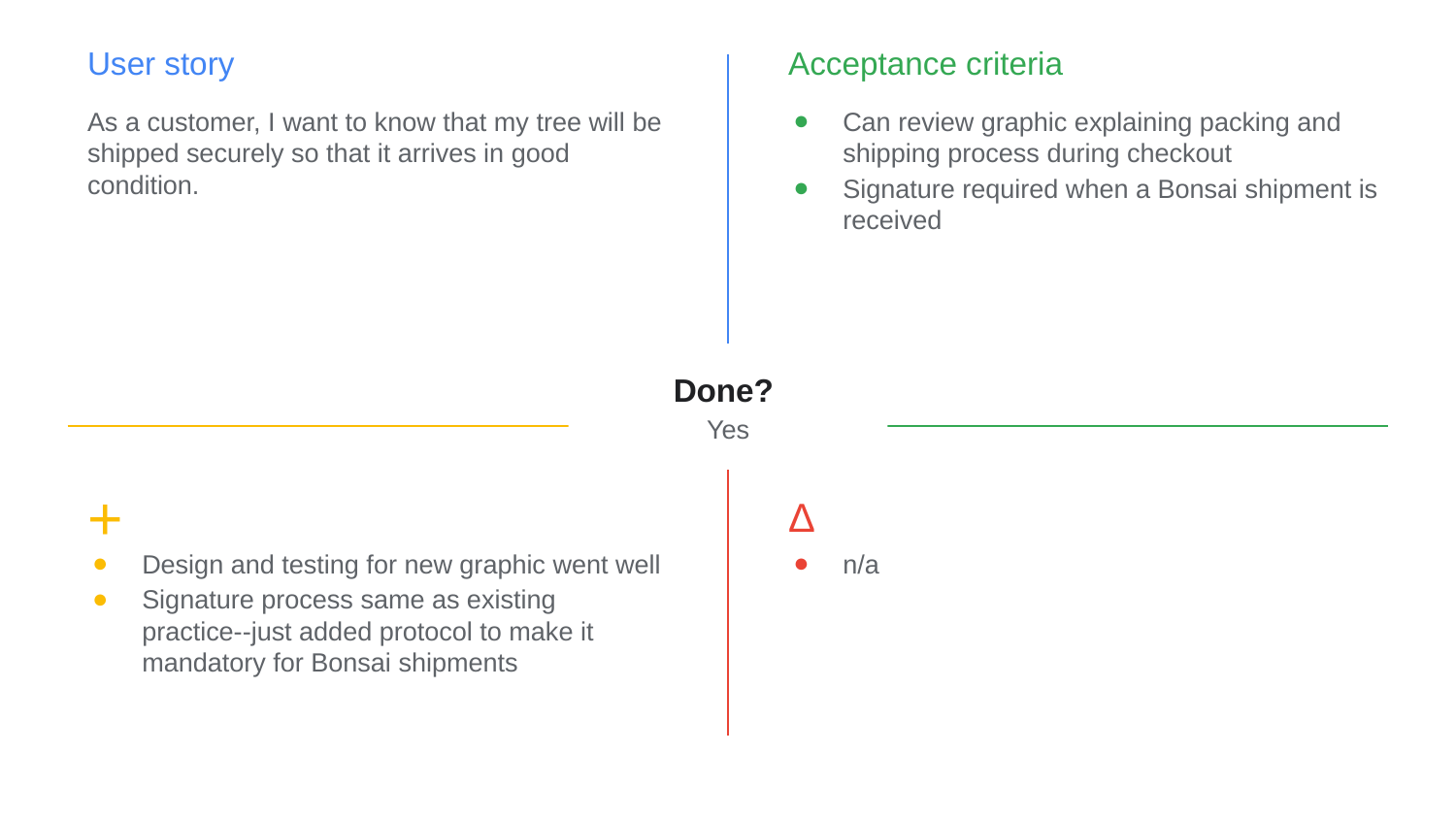

User story
Acceptance criteria
As a customer, I want to know that my tree will be shipped securely so that it arrives in good condition.

Can review graphic explaining packing and shipping process during checkout
Signature required when a Bonsai shipment is received

Done?
Yes

+
Δ
Design and testing for new graphic went well
Signature process same as existing practice--just added protocol to make it mandatory for Bonsai shipments

n/a